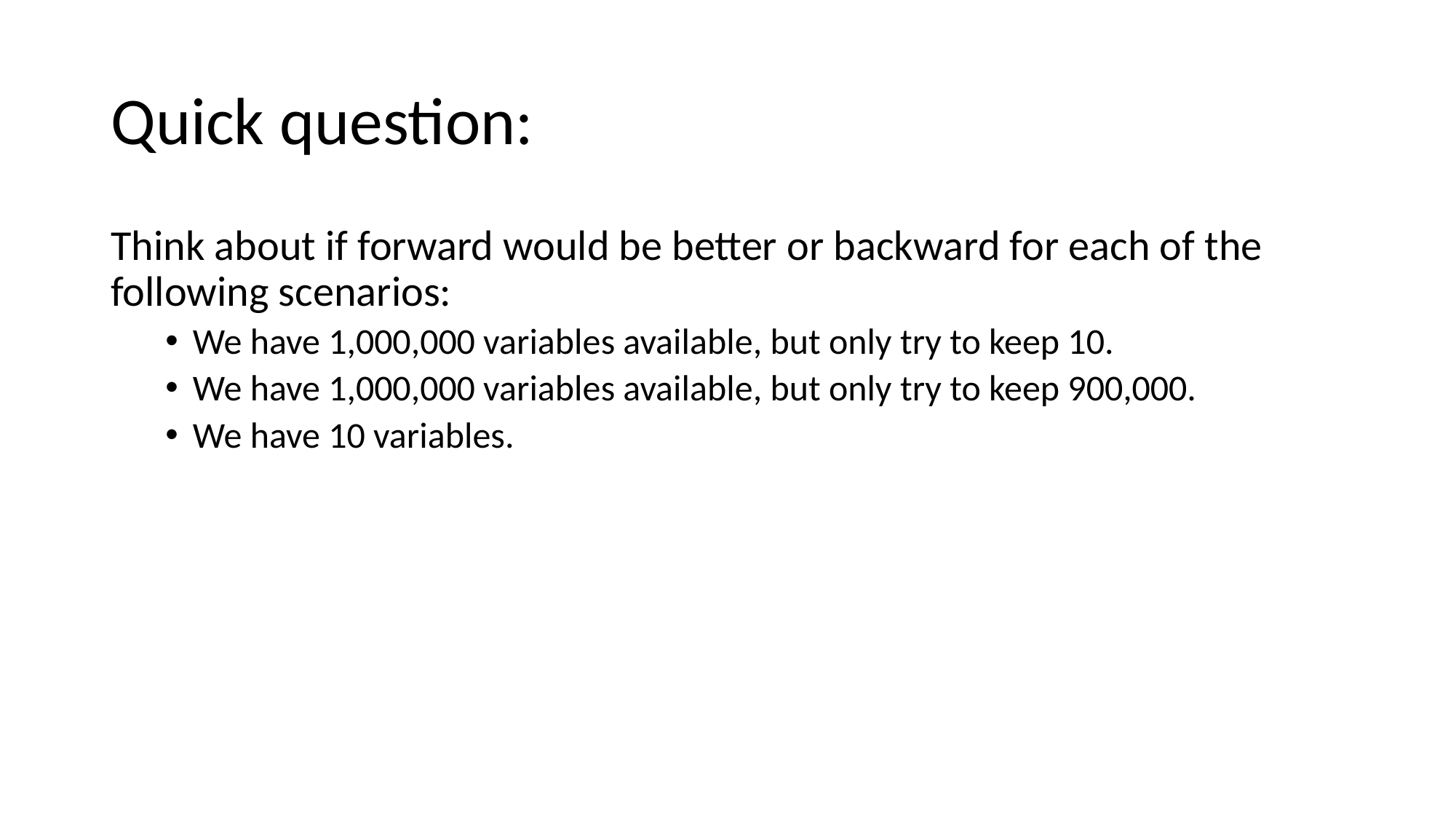

# Quick question:
Think about if forward would be better or backward for each of the following scenarios:
We have 1,000,000 variables available, but only try to keep 10.
We have 1,000,000 variables available, but only try to keep 900,000.
We have 10 variables.